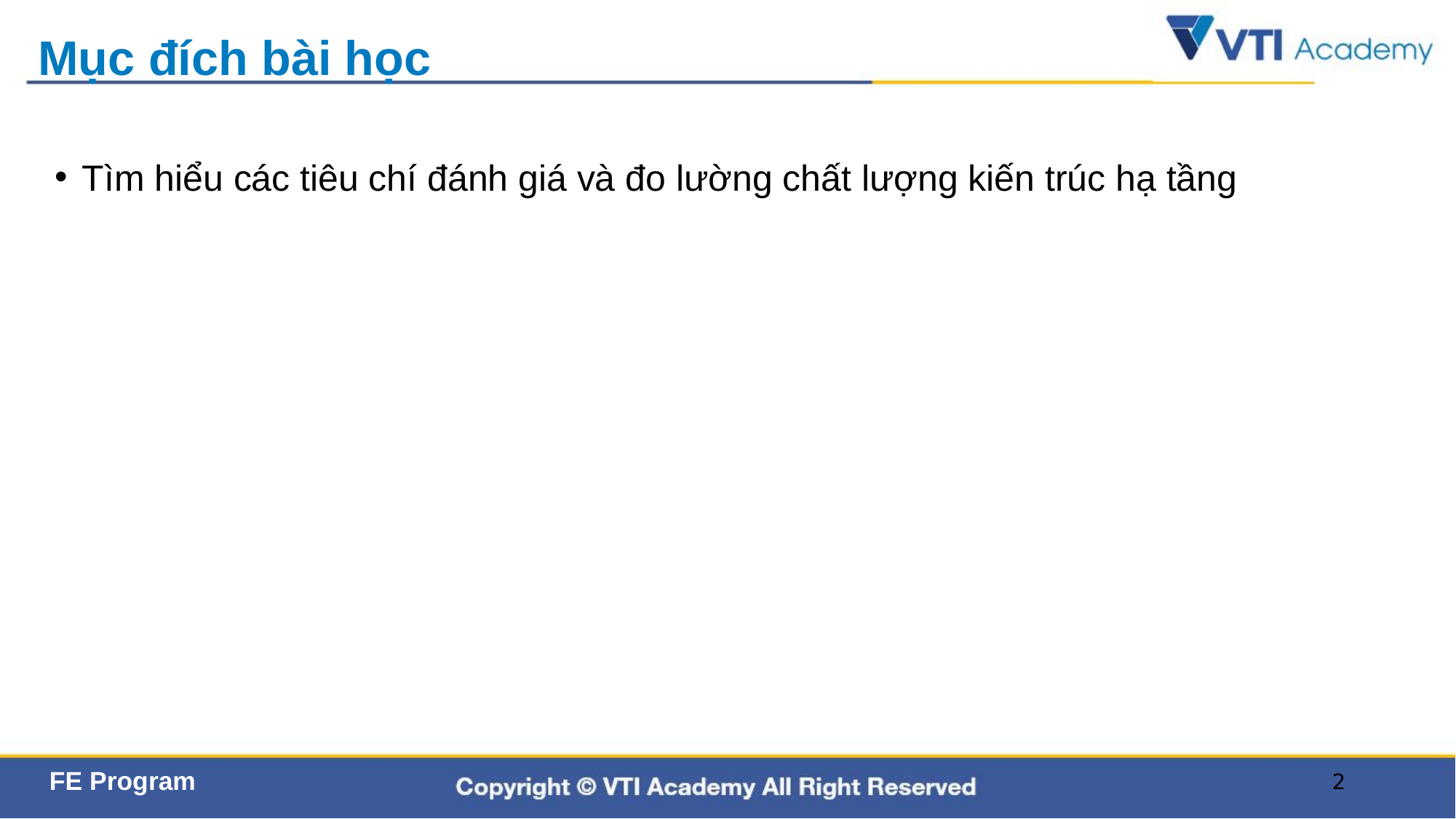

# Mục đích bài học
Tìm hiểu các tiêu chí đánh giá và đo lường chất lượng kiến trúc hạ tầng
2